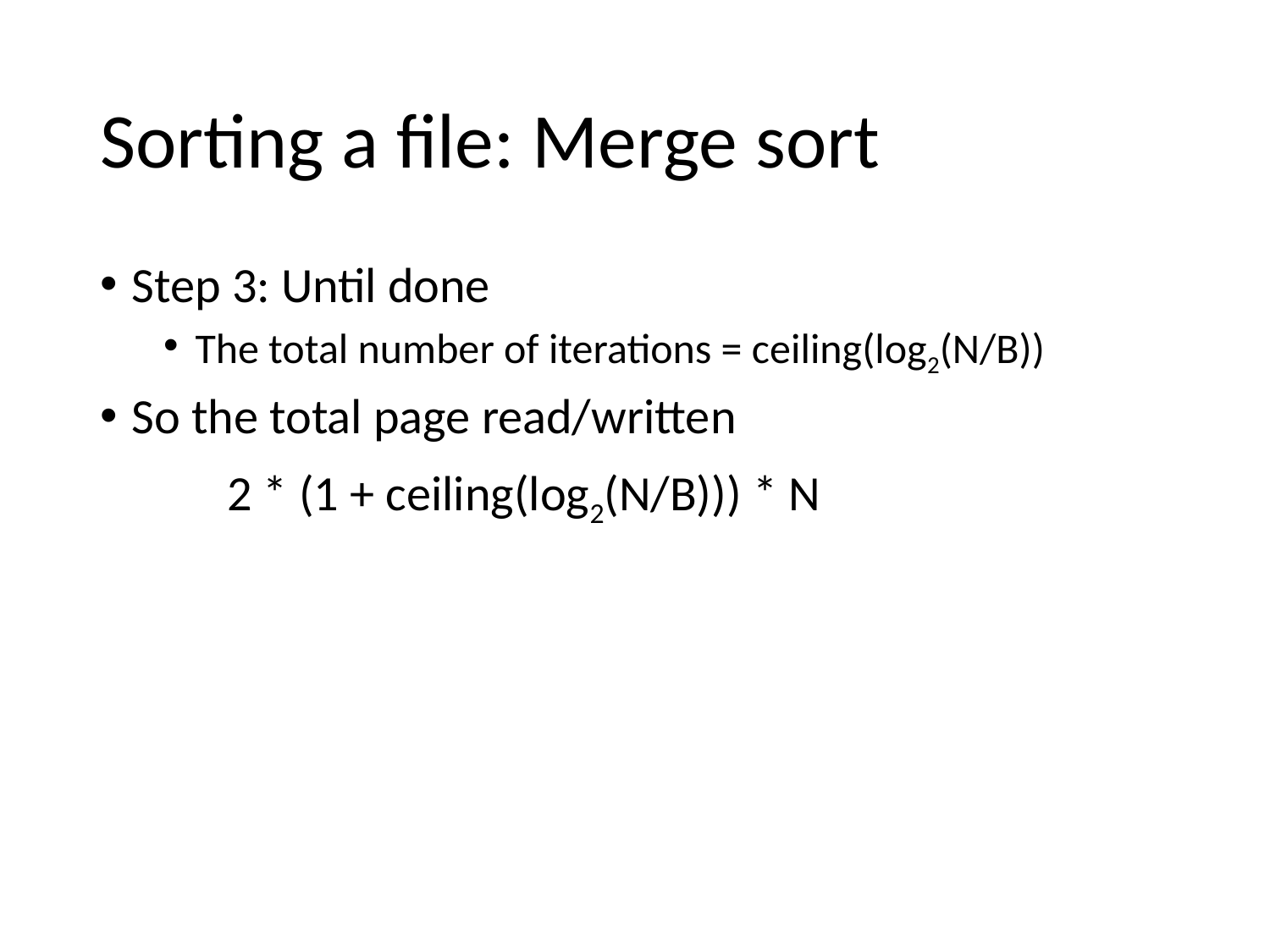

# Sorting a file: Merge sort
Step 3: Until done
The total number of iterations = ceiling(log2(N/B))
So the total page read/written
	2 * (1 + ceiling(log2(N/B))) * N